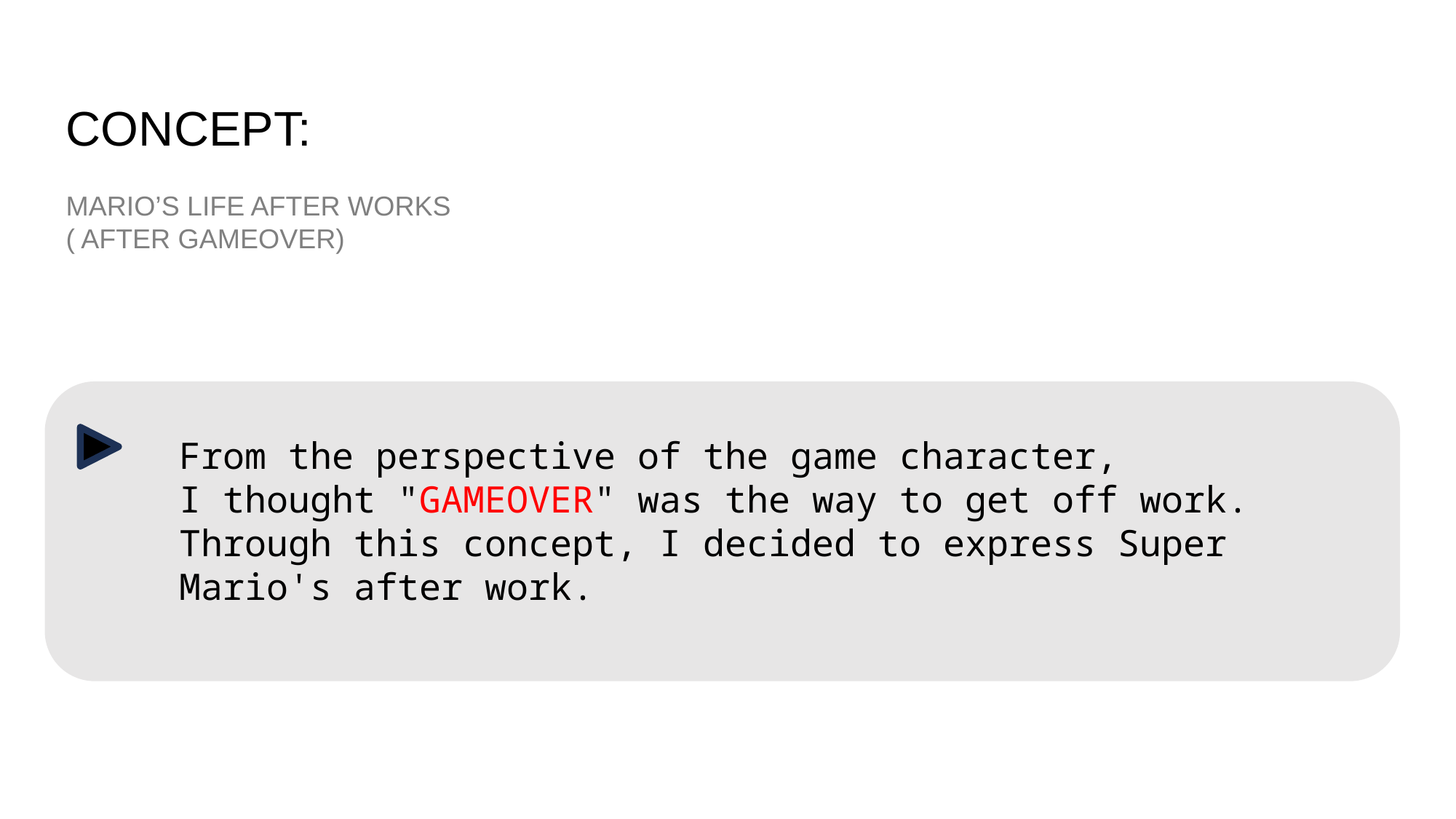

CONCEPT:
MARIO’S LIFE AFTER WORKS
( AFTER GAMEOVER)

From the perspective of the game character,
I thought "GAMEOVER" was the way to get off work.
Through this concept, I decided to express Super Mario's after work.